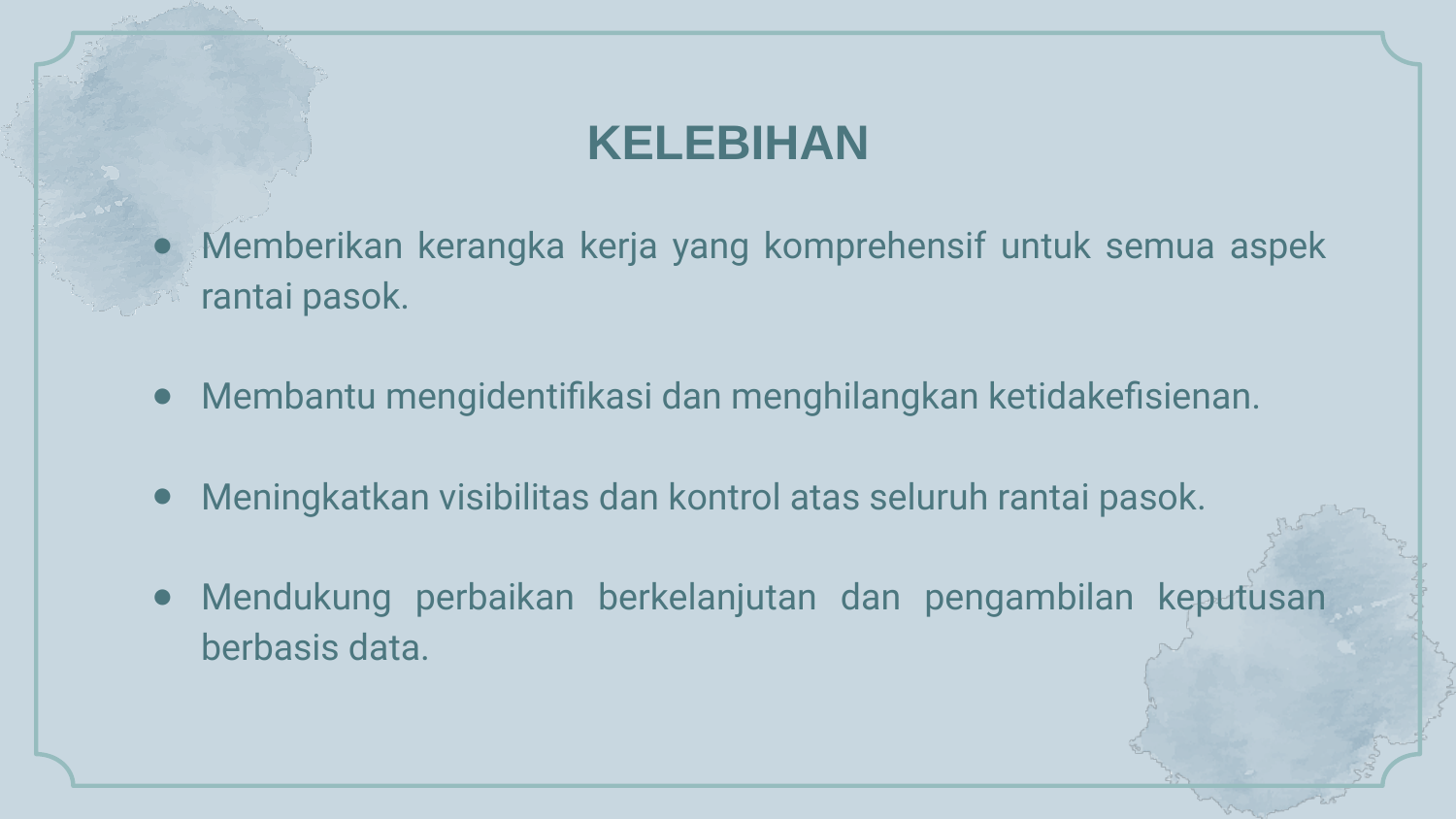

# KELEBIHAN

Memberikan kerangka kerja yang komprehensif untuk semua aspek rantai pasok.

Membantu mengidentifikasi dan menghilangkan ketidakefisienan.

Meningkatkan visibilitas dan kontrol atas seluruh rantai pasok.

Mendukung perbaikan berkelanjutan dan pengambilan keputusan berbasis data.